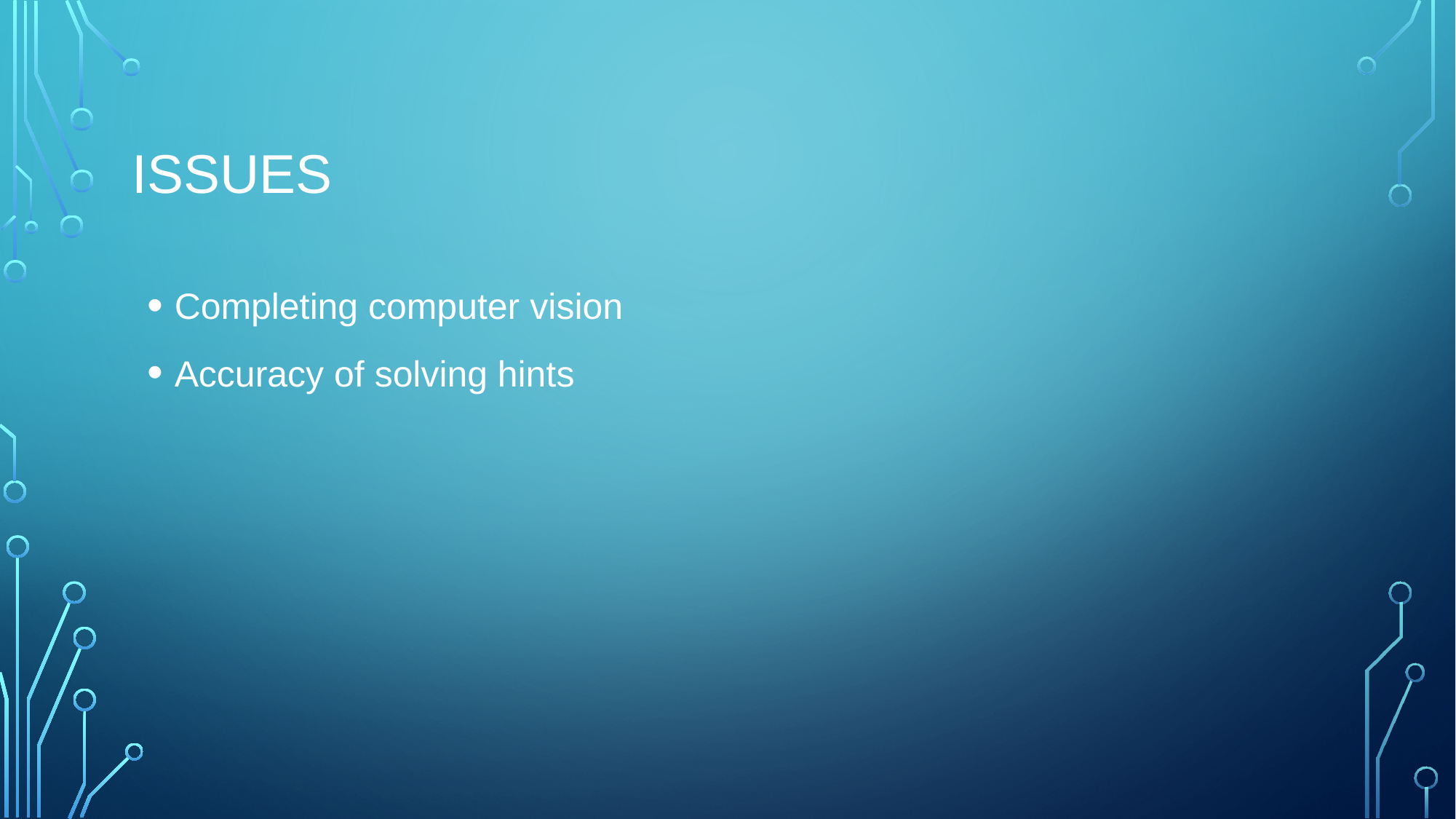

# Issues
Completing computer vision
Accuracy of solving hints